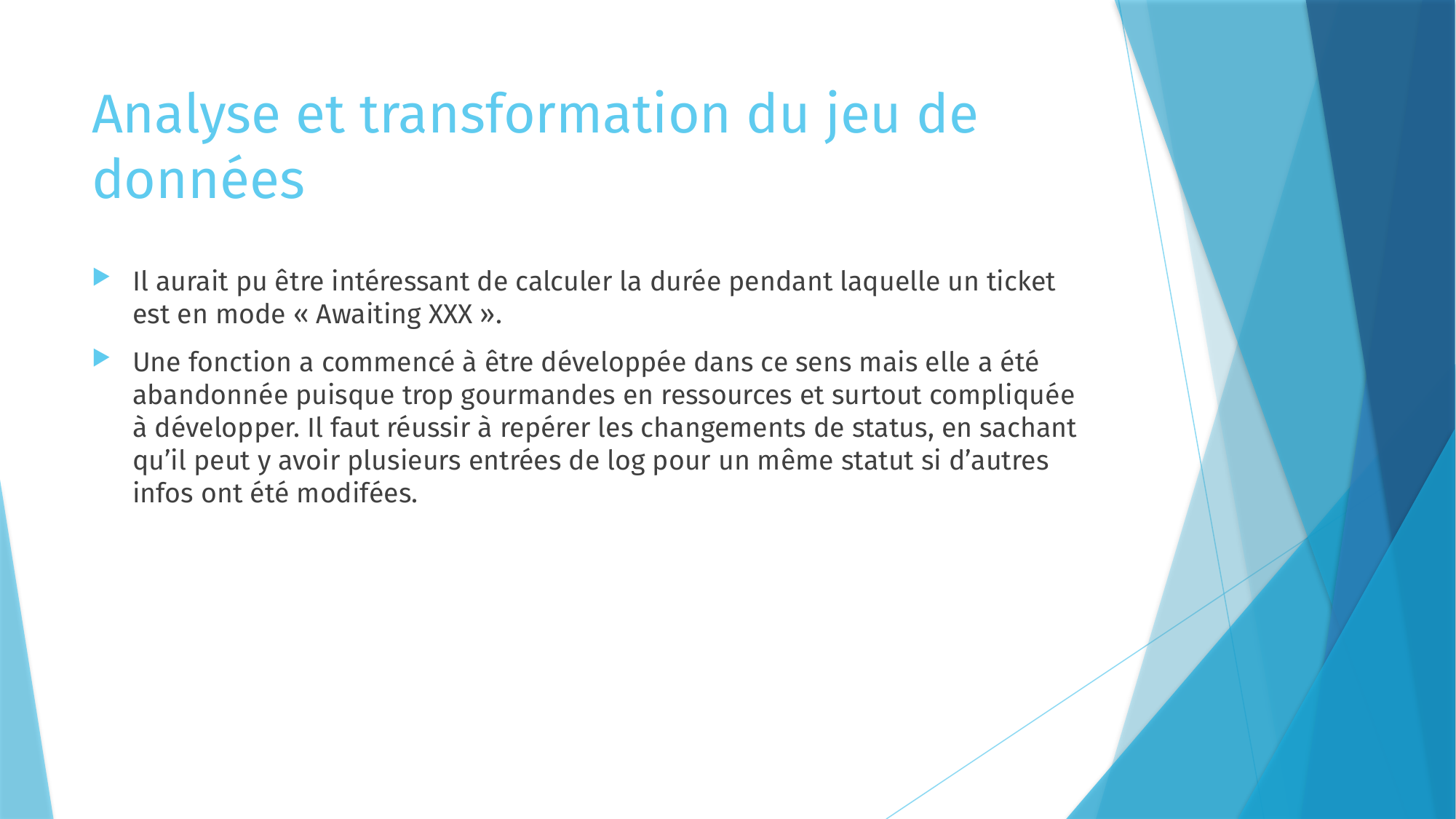

# Analyse et transformation du jeu de données
Il aurait pu être intéressant de calculer la durée pendant laquelle un ticket est en mode « Awaiting XXX ».
Une fonction a commencé à être développée dans ce sens mais elle a été abandonnée puisque trop gourmandes en ressources et surtout compliquée à développer. Il faut réussir à repérer les changements de status, en sachant qu’il peut y avoir plusieurs entrées de log pour un même statut si d’autres infos ont été modifées.